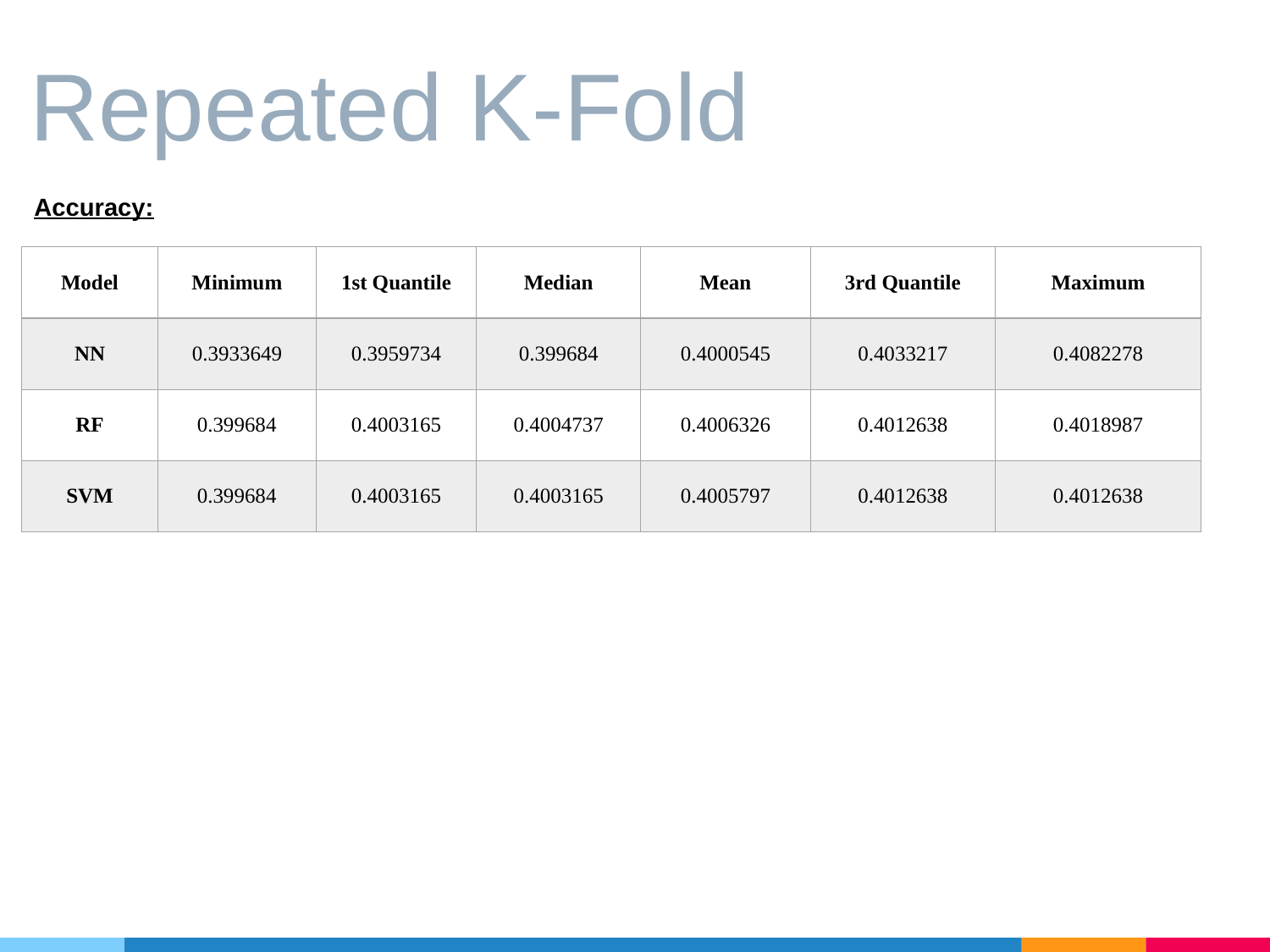

# Repeated K-Fold
Accuracy:
| Model | Minimum | 1st Quantile | Median | Mean | 3rd Quantile | Maximum |
| --- | --- | --- | --- | --- | --- | --- |
| NN | 0.3933649 | 0.3959734 | 0.399684 | 0.4000545 | 0.4033217 | 0.4082278 |
| RF | 0.399684 | 0.4003165 | 0.4004737 | 0.4006326 | 0.4012638 | 0.4018987 |
| SVM | 0.399684 | 0.4003165 | 0.4003165 | 0.4005797 | 0.4012638 | 0.4012638 |